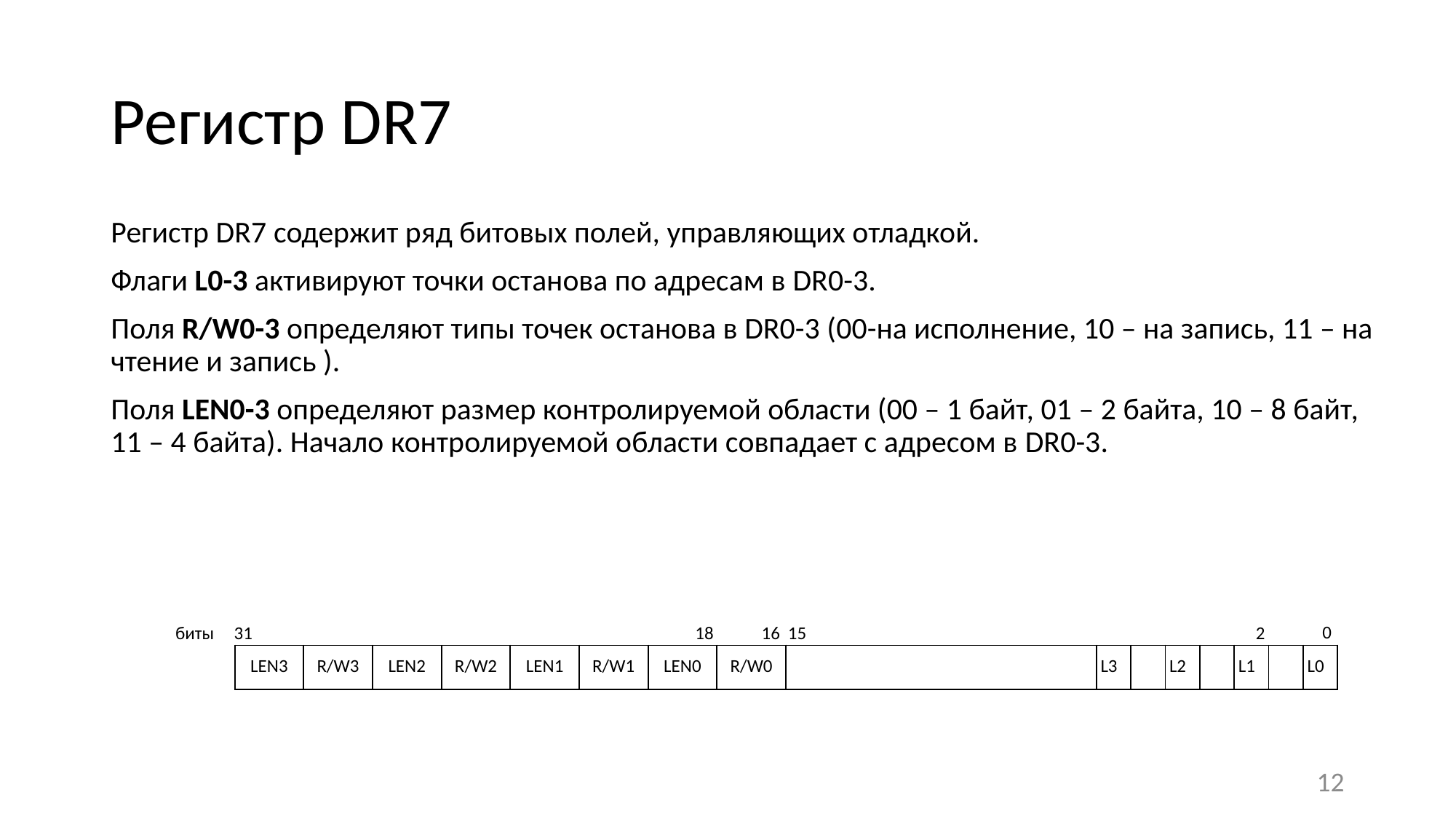

# Регистр DR7
Регистр DR7 содержит ряд битовых полей, управляющих отладкой.
Флаги L0-3 активируют точки останова по адресам в DR0-3.
Поля R/W0-3 определяют типы точек останова в DR0-3 (00-на исполнение, 10 – на запись, 11 – на чтение и запись ).
Поля LEN0-3 определяют размер контролируемой области (00 – 1 байт, 01 – 2 байта, 10 – 8 байт, 11 – 4 байта). Начало контролируемой области совпадает с адресом в DR0-3.

0
биты
31
18
16
15
2
| LEN3 | R/W3 | LEN2 | R/W2 | LEN1 | R/W1 | LEN0 | R/W0 |  |
| --- | --- | --- | --- | --- | --- | --- | --- | --- |
|  | L3 |  | L2 |  | L1 |  | L0 |
| --- | --- | --- | --- | --- | --- | --- | --- |
12